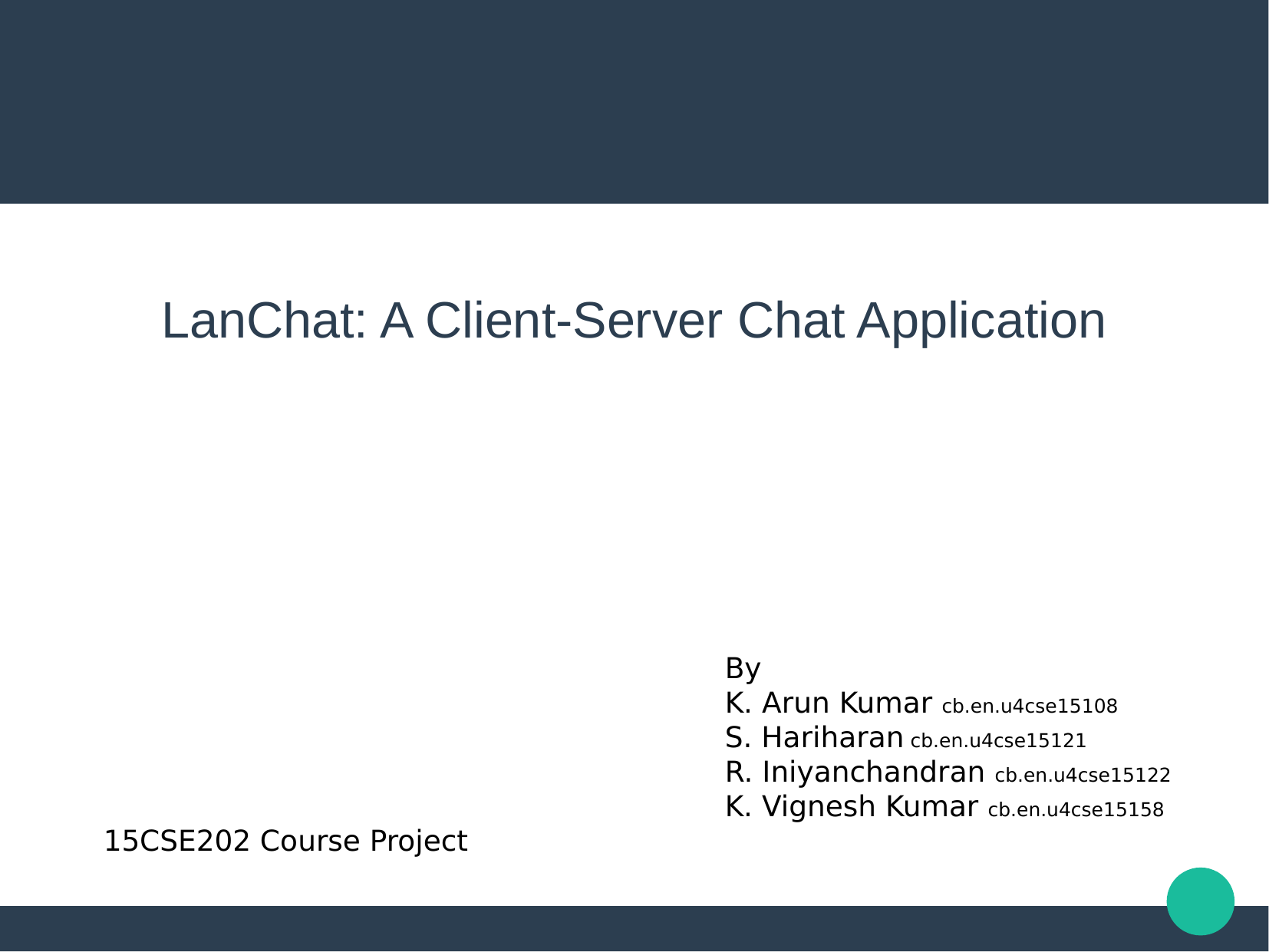

LanChat: A Client-Server Chat Application
By
K. Arun Kumar cb.en.u4cse15108
S. Hariharan cb.en.u4cse15121
R. Iniyanchandran cb.en.u4cse15122
K. Vignesh Kumar cb.en.u4cse15158
15CSE202 Course Project